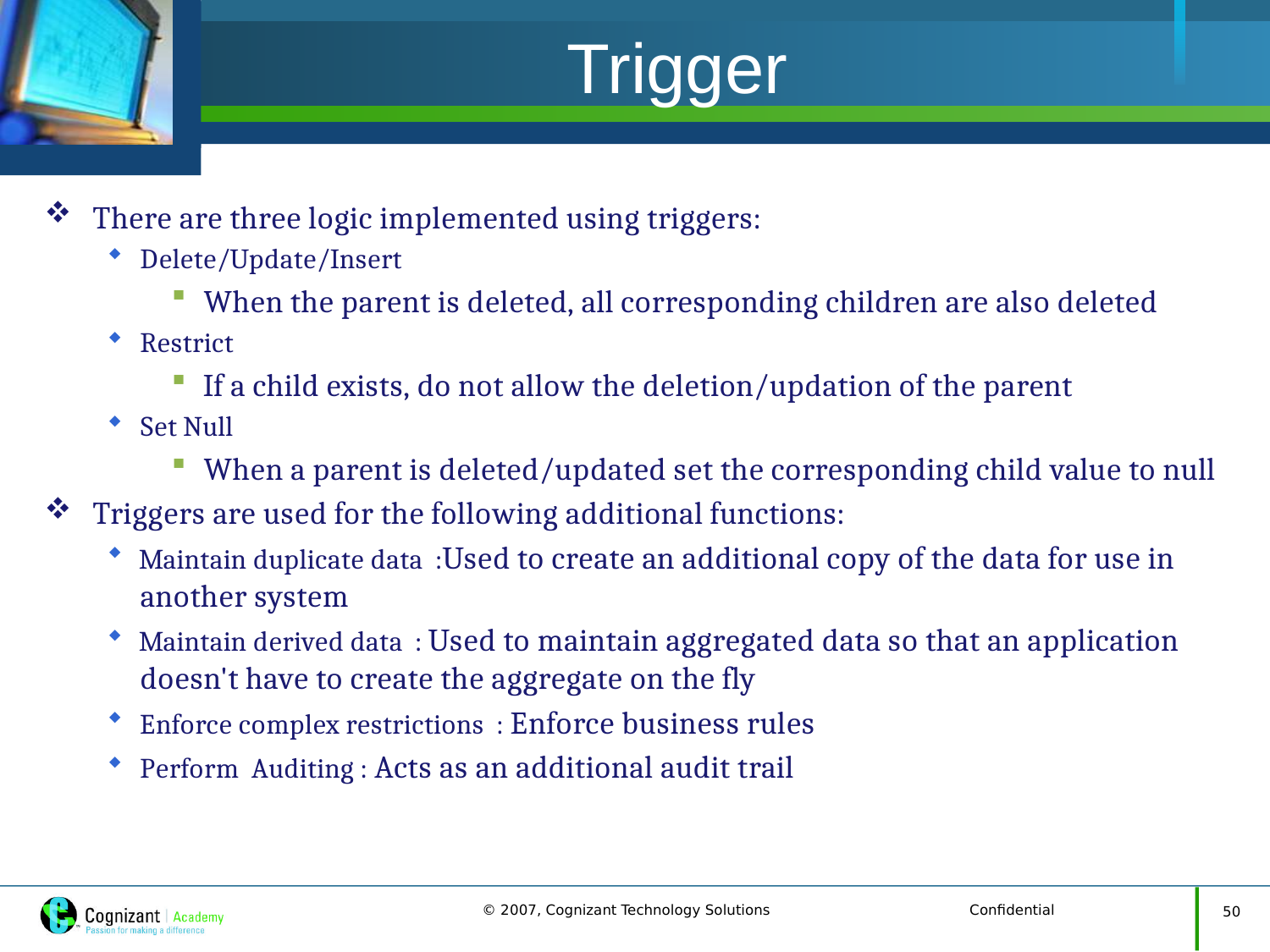

# Trigger
There are three logic implemented using triggers:
Delete/Update/Insert
When the parent is deleted, all corresponding children are also deleted
Restrict
If a child exists, do not allow the deletion/updation of the parent
Set Null
When a parent is deleted/updated set the corresponding child value to null
Triggers are used for the following additional functions:
Maintain duplicate data  :Used to create an additional copy of the data for use in another system
Maintain derived data  : Used to maintain aggregated data so that an application doesn't have to create the aggregate on the fly
Enforce complex restrictions  : Enforce business rules
Perform  Auditing : Acts as an additional audit trail
50